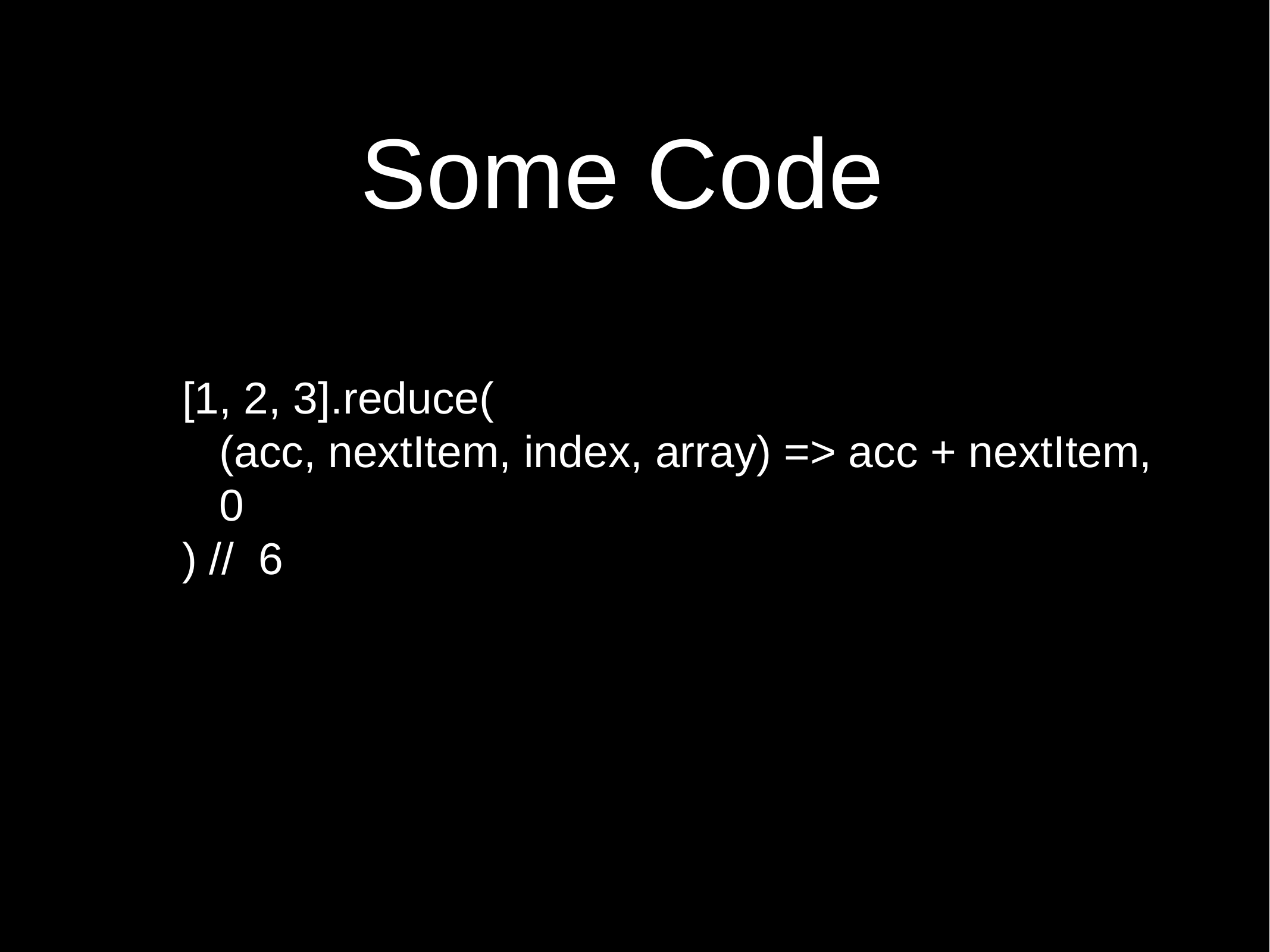

# Some Code
[1, 2, 3].reduce(
   (acc, nextItem, index, array) => acc + nextItem,
   0
) //  6